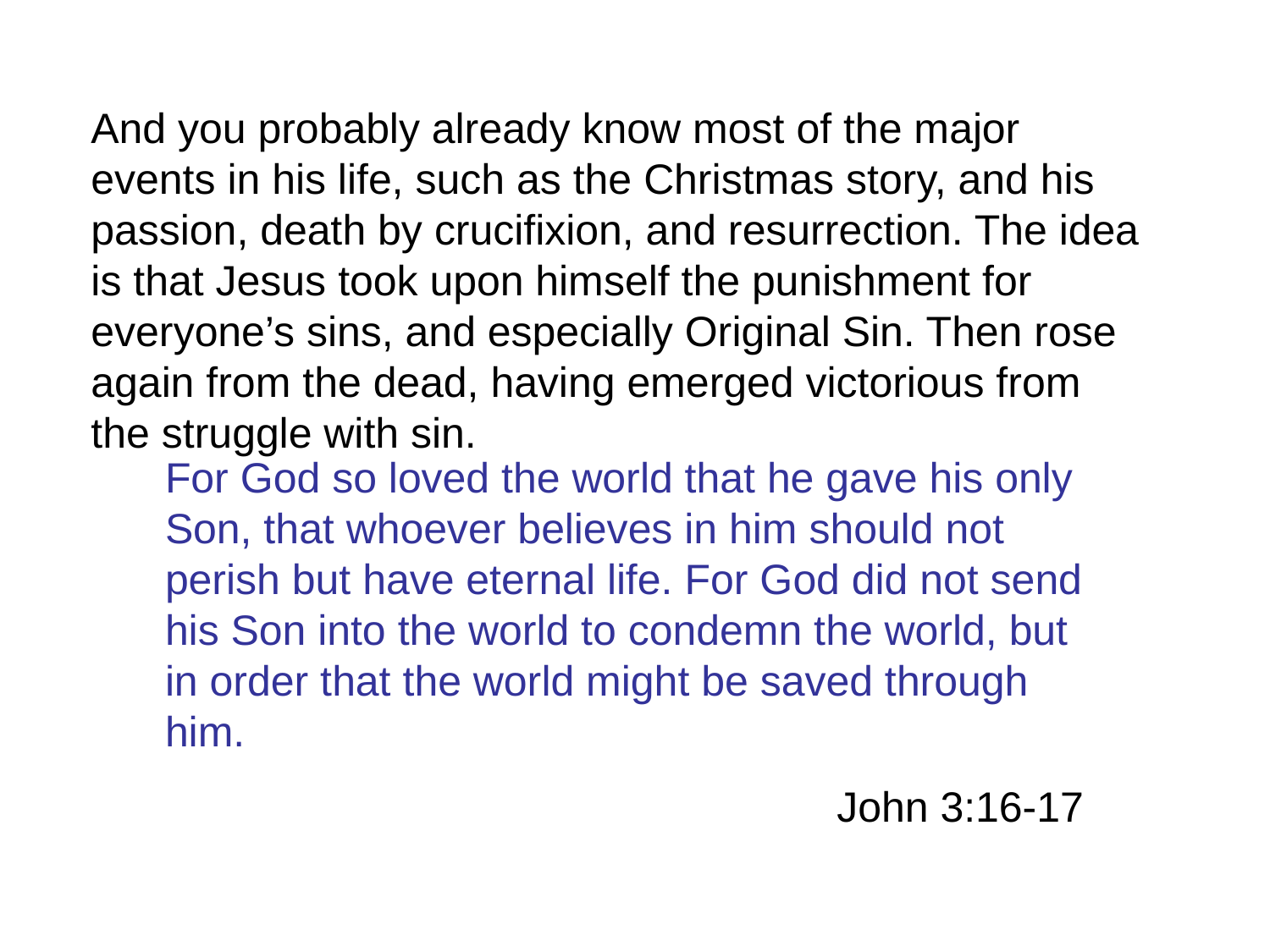

And you probably already know most of the major events in his life, such as the Christmas story, and his passion, death by crucifixion, and resurrection. The idea is that Jesus took upon himself the punishment for everyone’s sins, and especially Original Sin. Then rose again from the dead, having emerged victorious from the struggle with sin.
For God so loved the world that he gave his only Son, that whoever believes in him should not perish but have eternal life. For God did not send his Son into the world to condemn the world, but in order that the world might be saved through him.
John 3:16-17